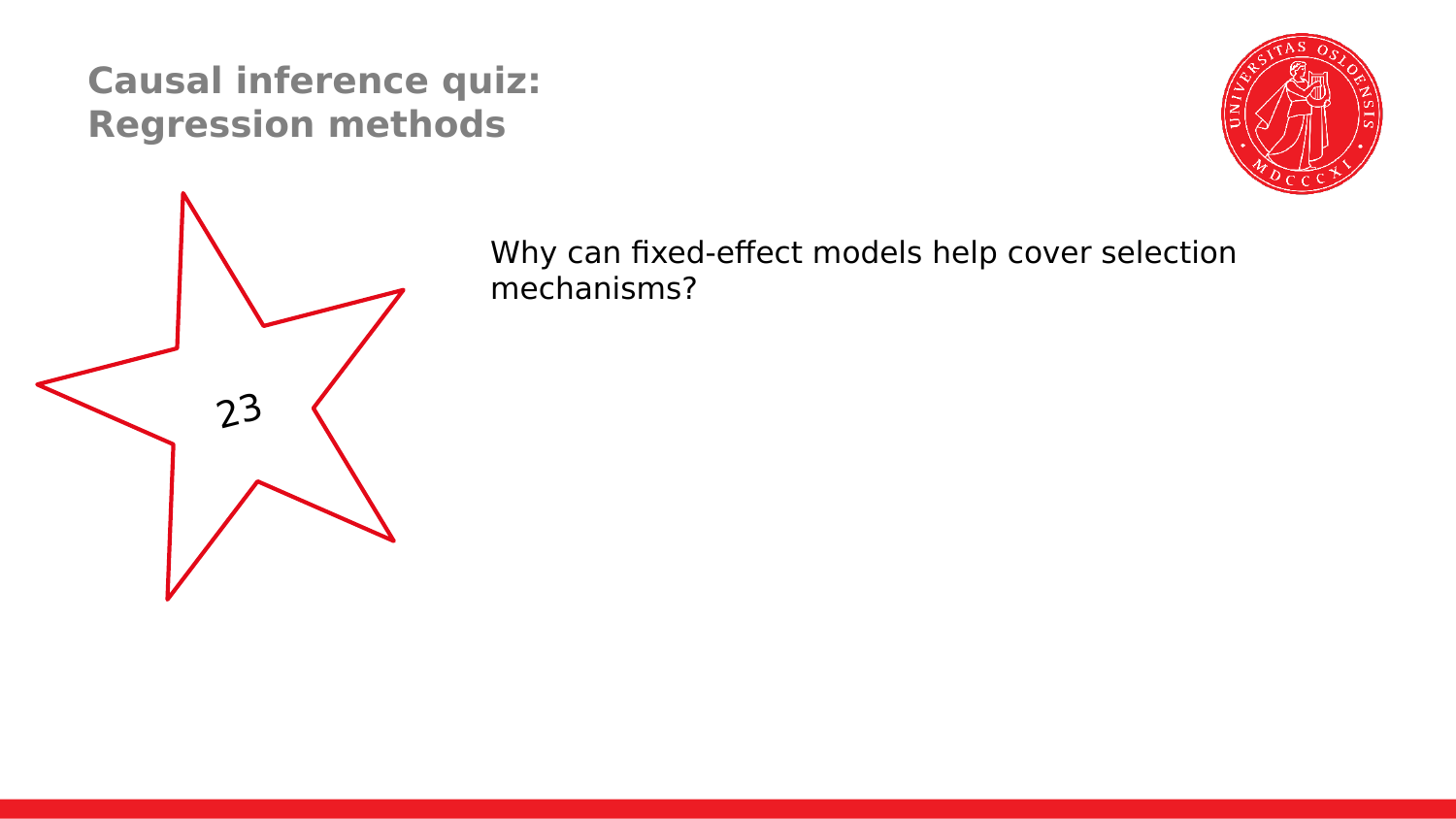

# Causal inference quiz: Regression methods
23
Why can fixed-effect models help cover selection mechanisms?